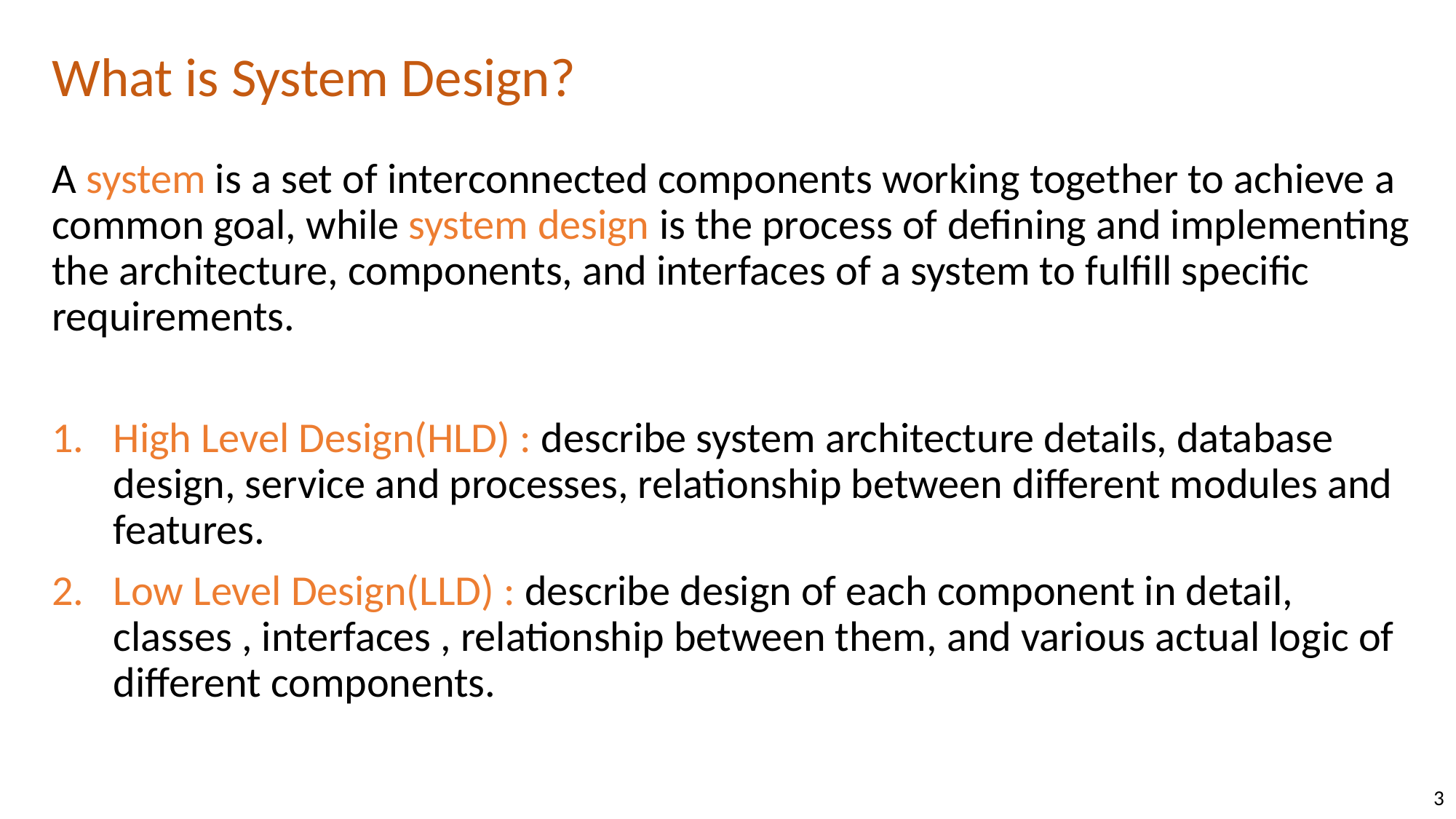

# What is System Design?
A system is a set of interconnected components working together to achieve a common goal, while system design is the process of defining and implementing the architecture, components, and interfaces of a system to fulfill specific requirements.

High Level Design(HLD) : describe system architecture details, database design, service and processes, relationship between different modules and features.
Low Level Design(LLD) : describe design of each component in detail, classes , interfaces , relationship between them, and various actual logic of different components.
3